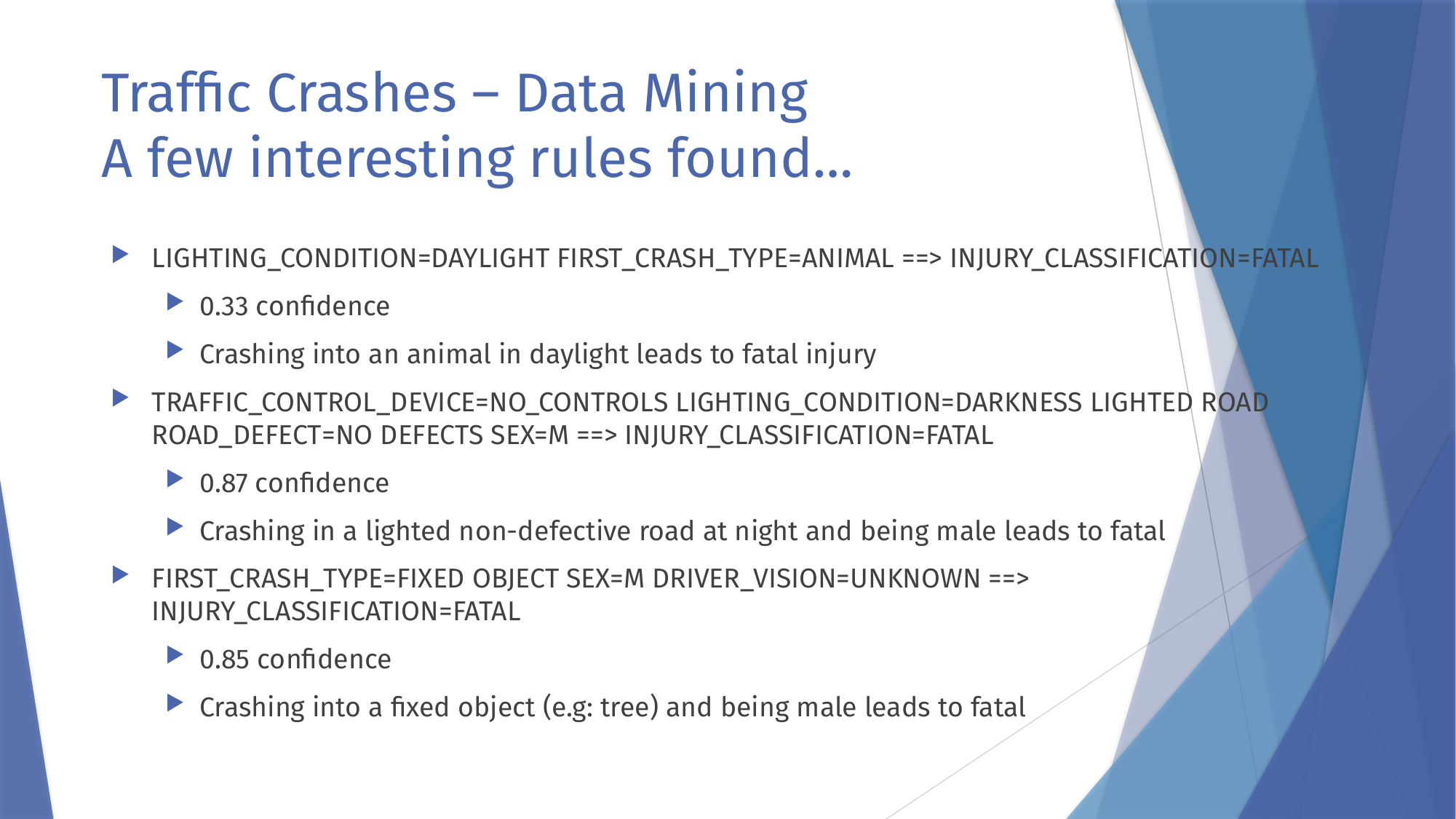

# Traffic Crashes – Data Mining A few interesting rules found…
LIGHTING_CONDITION=DAYLIGHT FIRST_CRASH_TYPE=ANIMAL ==> INJURY_CLASSIFICATION=FATAL
0.33 confidence
Crashing into an animal in daylight leads to fatal injury
TRAFFIC_CONTROL_DEVICE=NO_CONTROLS LIGHTING_CONDITION=DARKNESS LIGHTED ROAD ROAD_DEFECT=NO DEFECTS SEX=M ==> INJURY_CLASSIFICATION=FATAL
0.87 confidence
Crashing in a lighted non-defective road at night and being male leads to fatal
FIRST_CRASH_TYPE=FIXED OBJECT SEX=M DRIVER_VISION=UNKNOWN ==> INJURY_CLASSIFICATION=FATAL
0.85 confidence
Crashing into a fixed object (e.g: tree) and being male leads to fatal